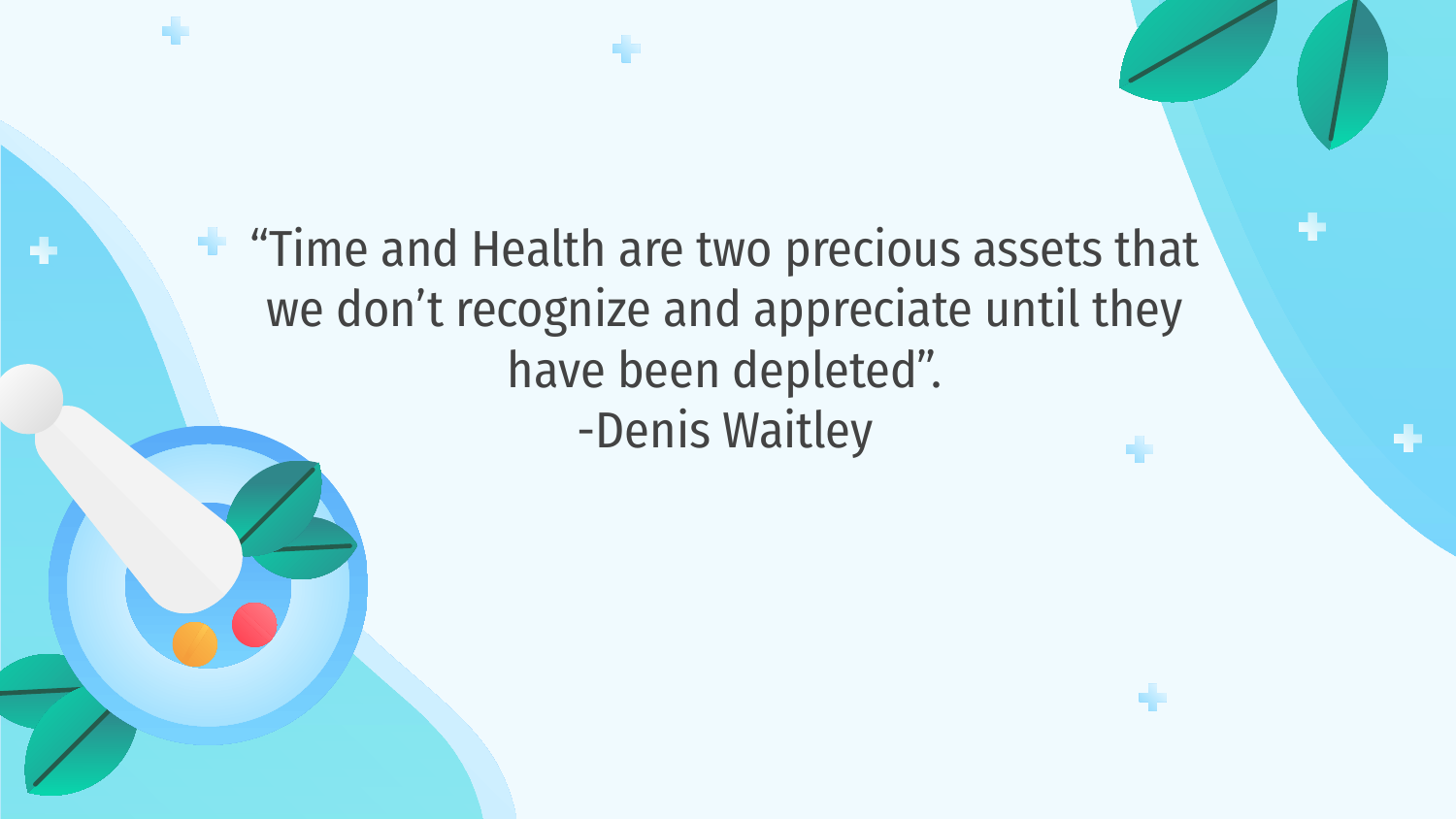

“Time and Health are two precious assets that we don’t recognize and appreciate until they have been depleted”.
-Denis Waitley